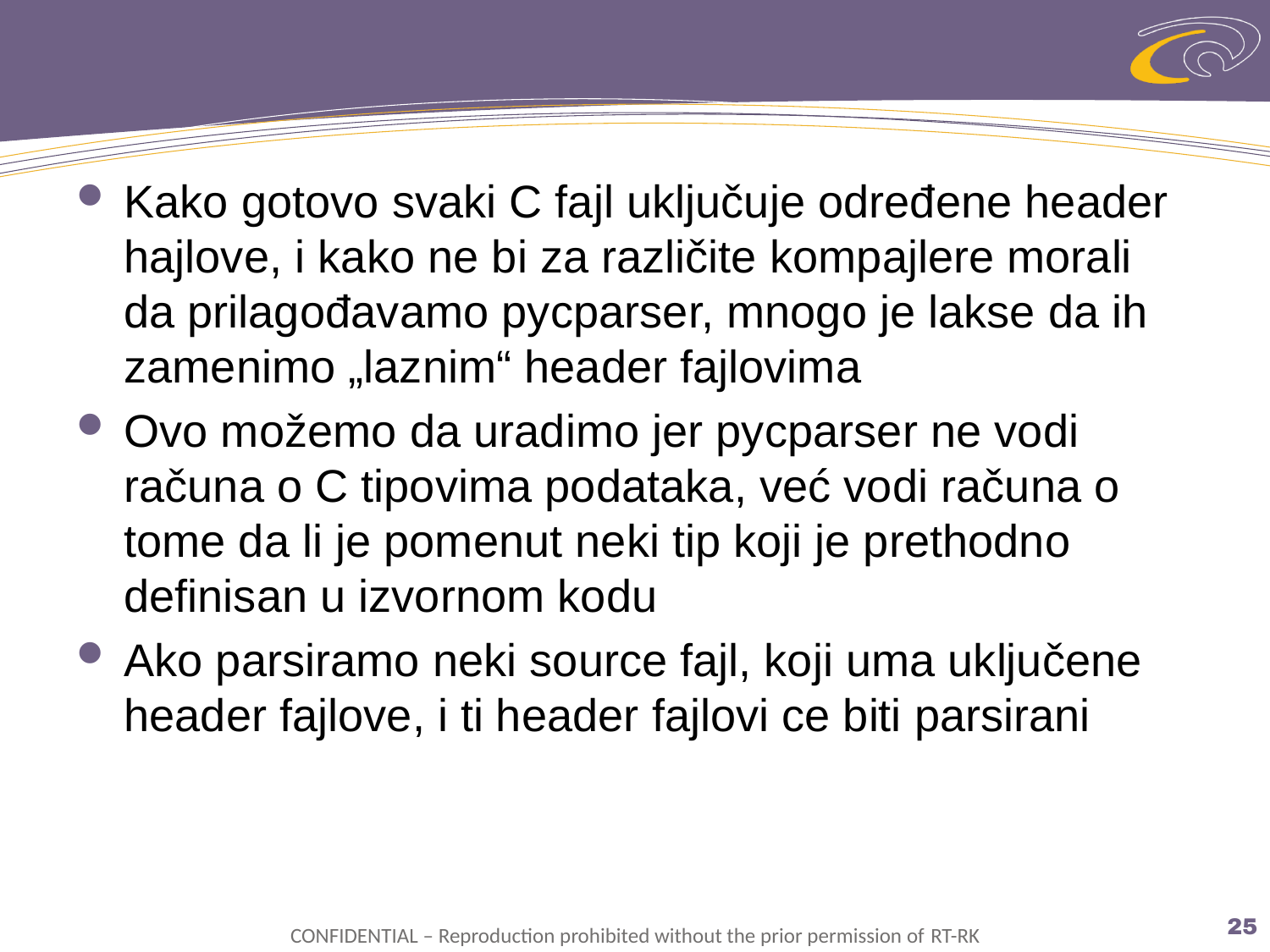

Kako gotovo svaki C fajl uključuje određene header hajlove, i kako ne bi za različite kompajlere morali da prilagođavamo pycparser, mnogo je lakse da ih zamenimo „laznim“ header fajlovima
Ovo možemo da uradimo jer pycparser ne vodi računa o C tipovima podataka, već vodi računa o tome da li je pomenut neki tip koji je prethodno definisan u izvornom kodu
Ako parsiramo neki source fajl, koji uma uključene  header fajlove, i ti header fajlovi ce biti parsirani